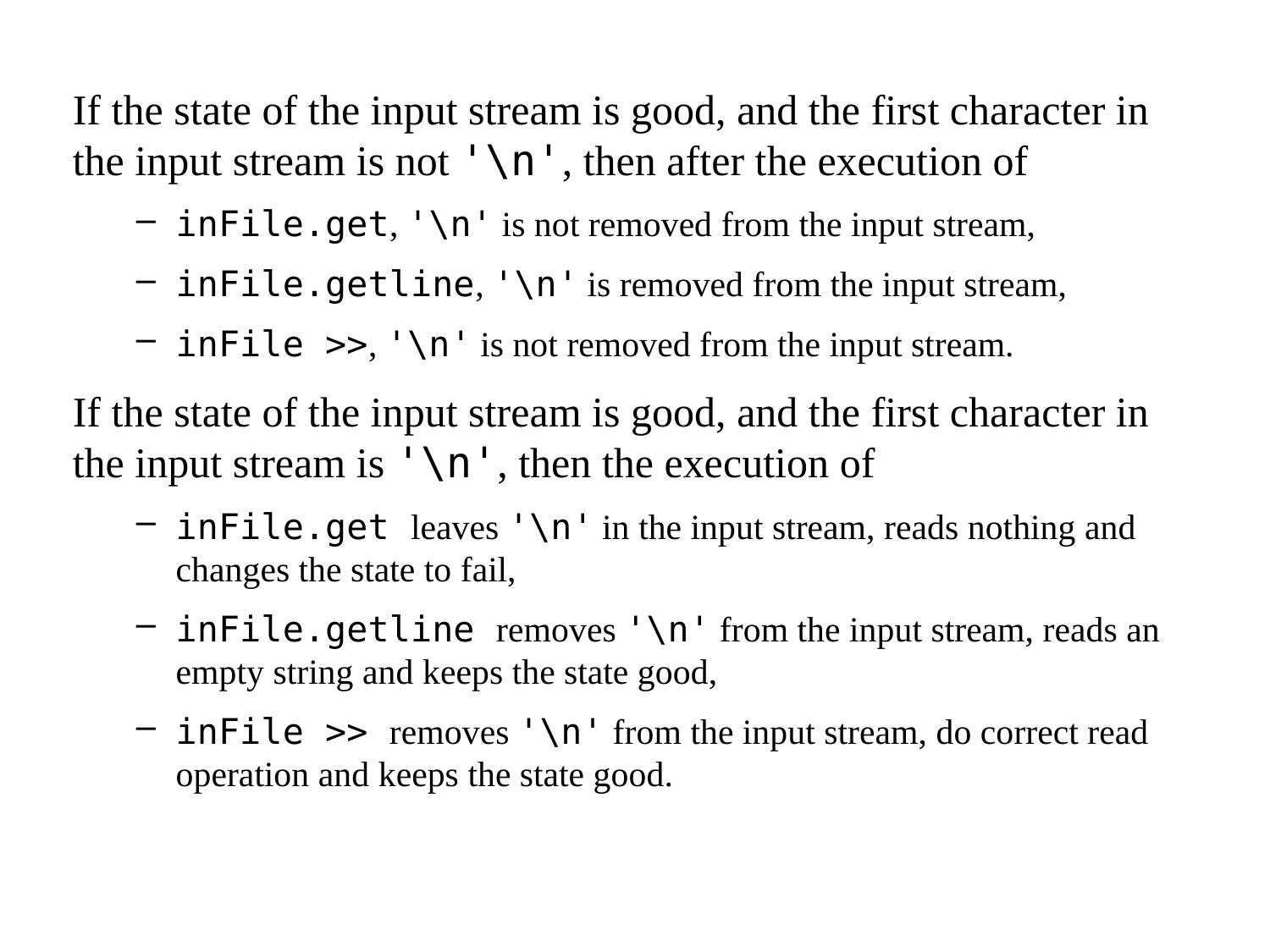

If the state of the input stream is good, and the first character in the input stream is not '\n', then after the execution of
inFile.get, '\n' is not removed from the input stream,
inFile.getline, '\n' is removed from the input stream,
inFile >>, '\n' is not removed from the input stream.
If the state of the input stream is good, and the first character in the input stream is '\n', then the execution of
inFile.get leaves '\n' in the input stream, reads nothing and changes the state to fail,
inFile.getline removes '\n' from the input stream, reads an empty string and keeps the state good,
inFile >> removes '\n' from the input stream, do correct read operation and keeps the state good.